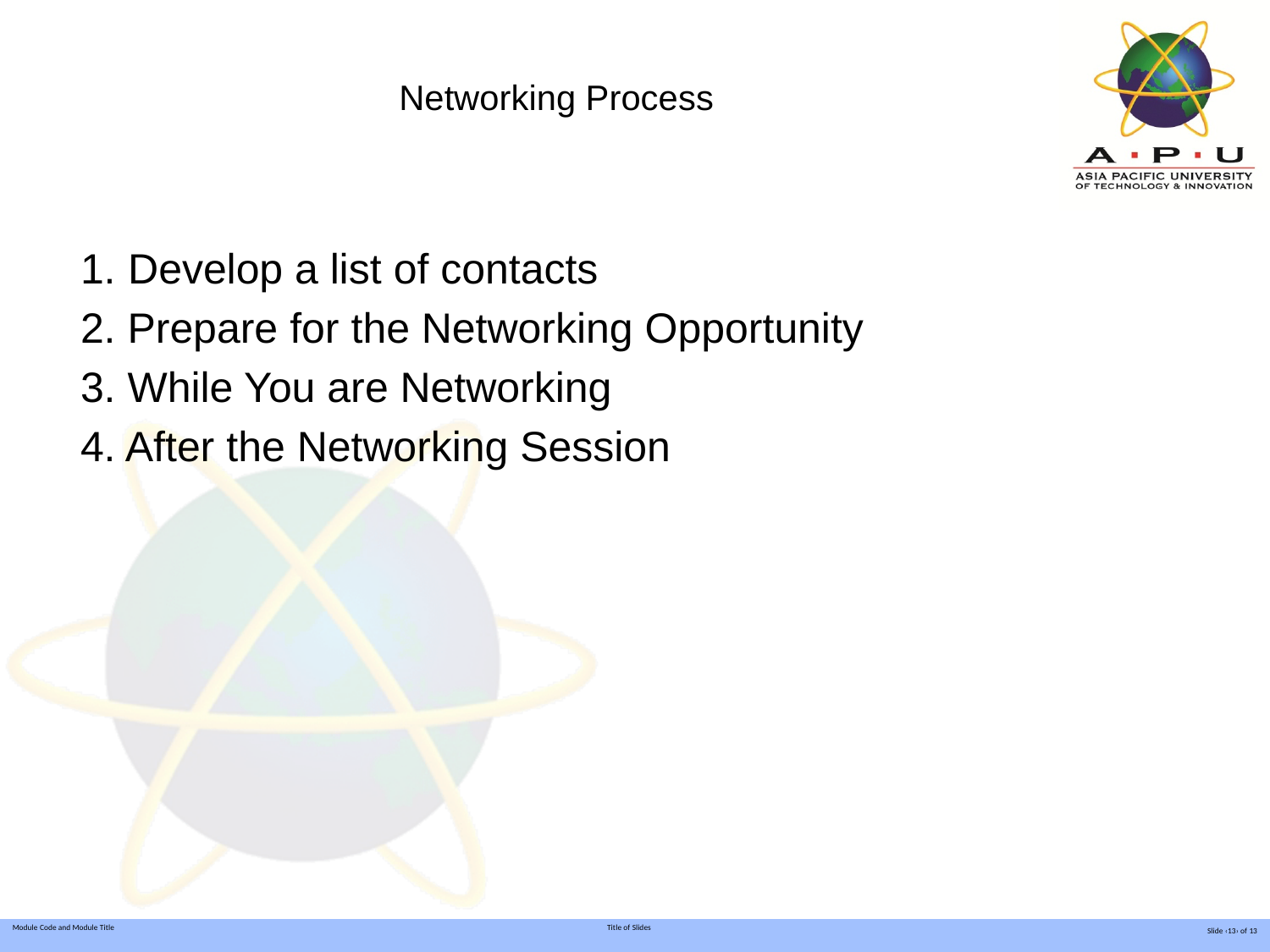

# Networking Process
Develop a list of contacts
2. Prepare for the Networking Opportunity
3. While You are Networking
4. After the Networking Session
Slide ‹13› of 13